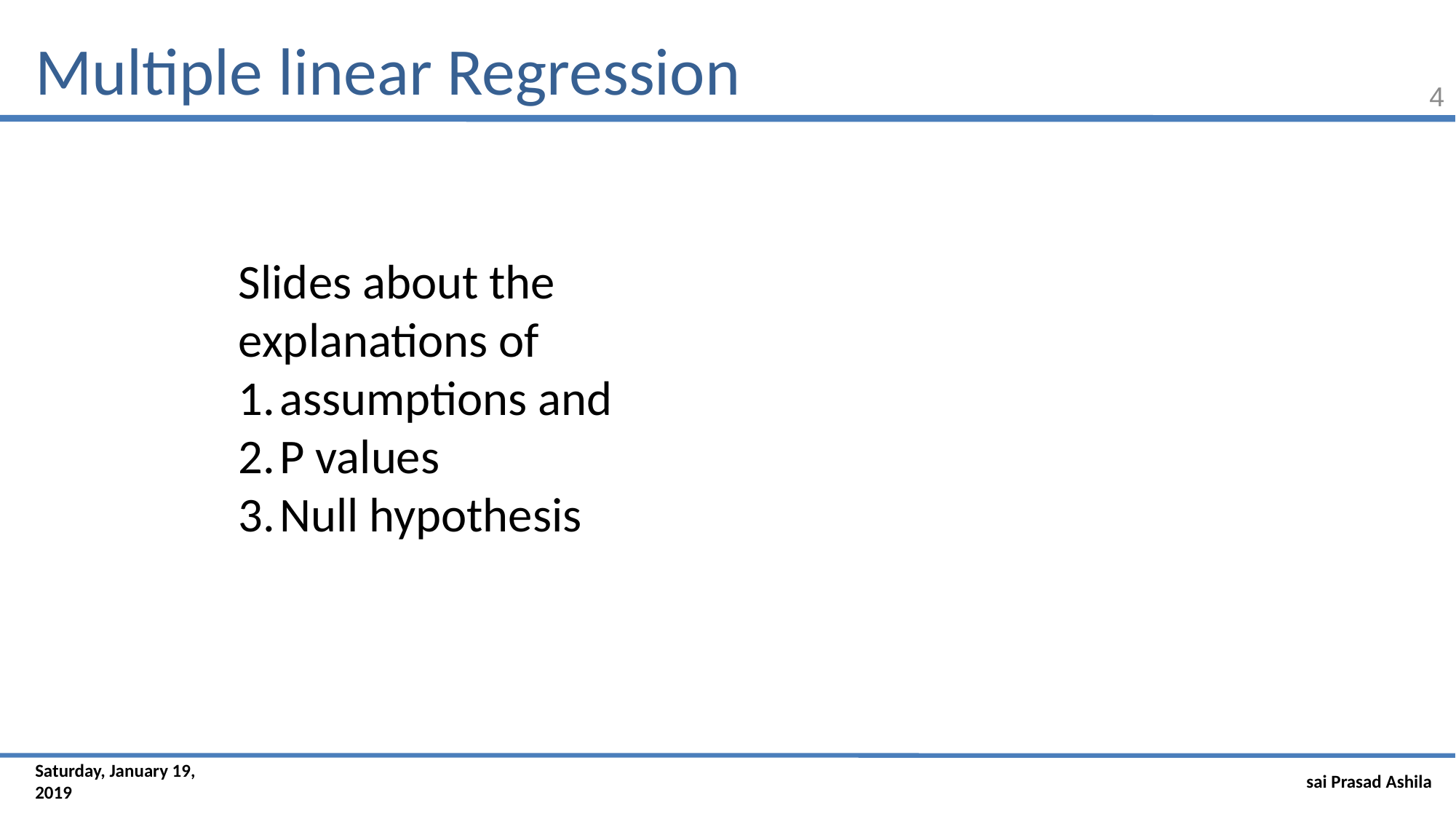

# Multiple linear Regression
4
Slides about the explanations of
assumptions and
P values
Null hypothesis
Saturday, January 19, 2019
sai Prasad Ashila